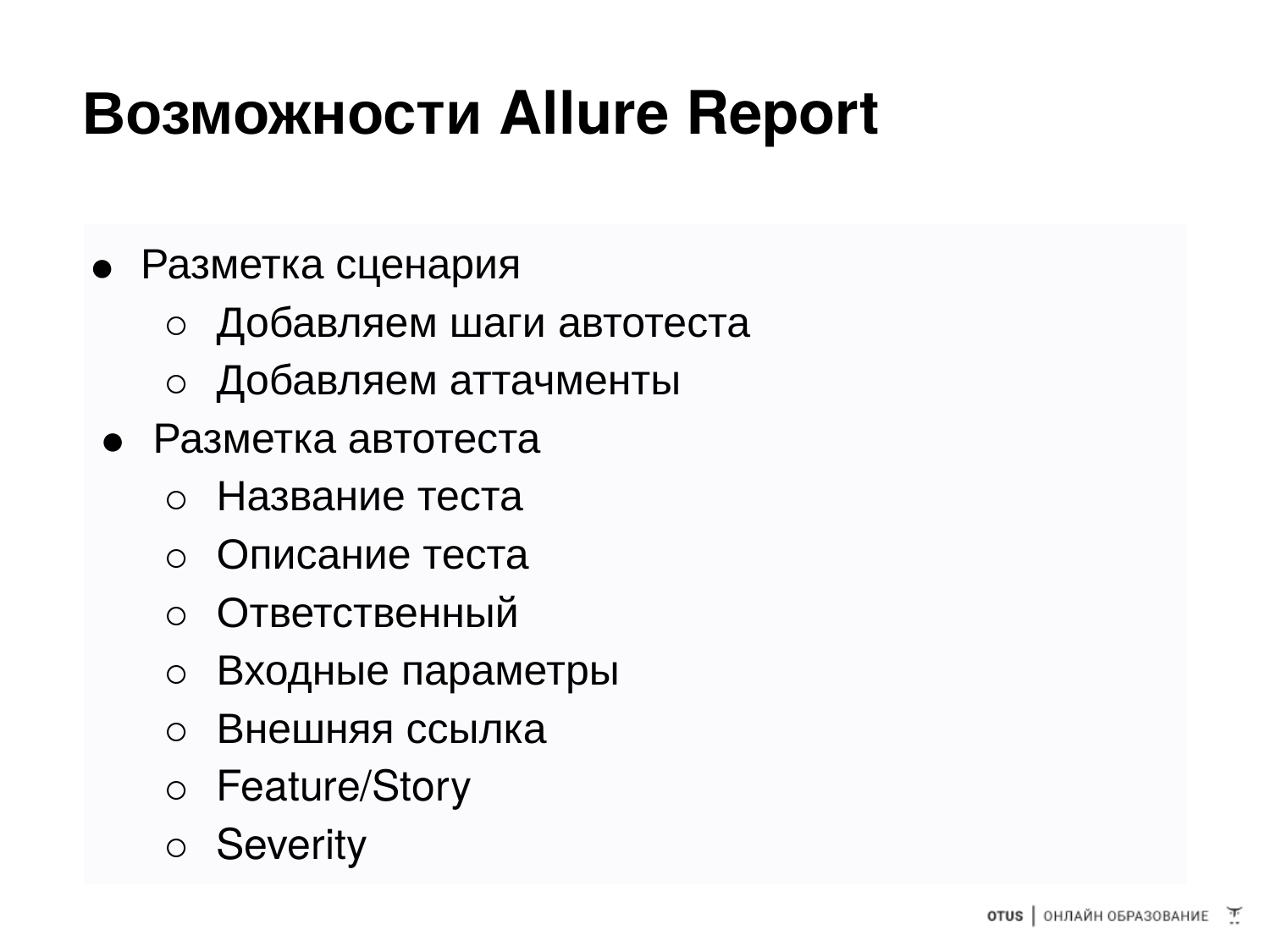

# Возможности Allure Report
Разметка сценария
Добавляем шаги автотеста
Добавляем аттачменты
Разметка автотеста
Название теста
Описание теста
Ответственный
Входные параметры
Внешняя ссылка
Feature/Story
Severity